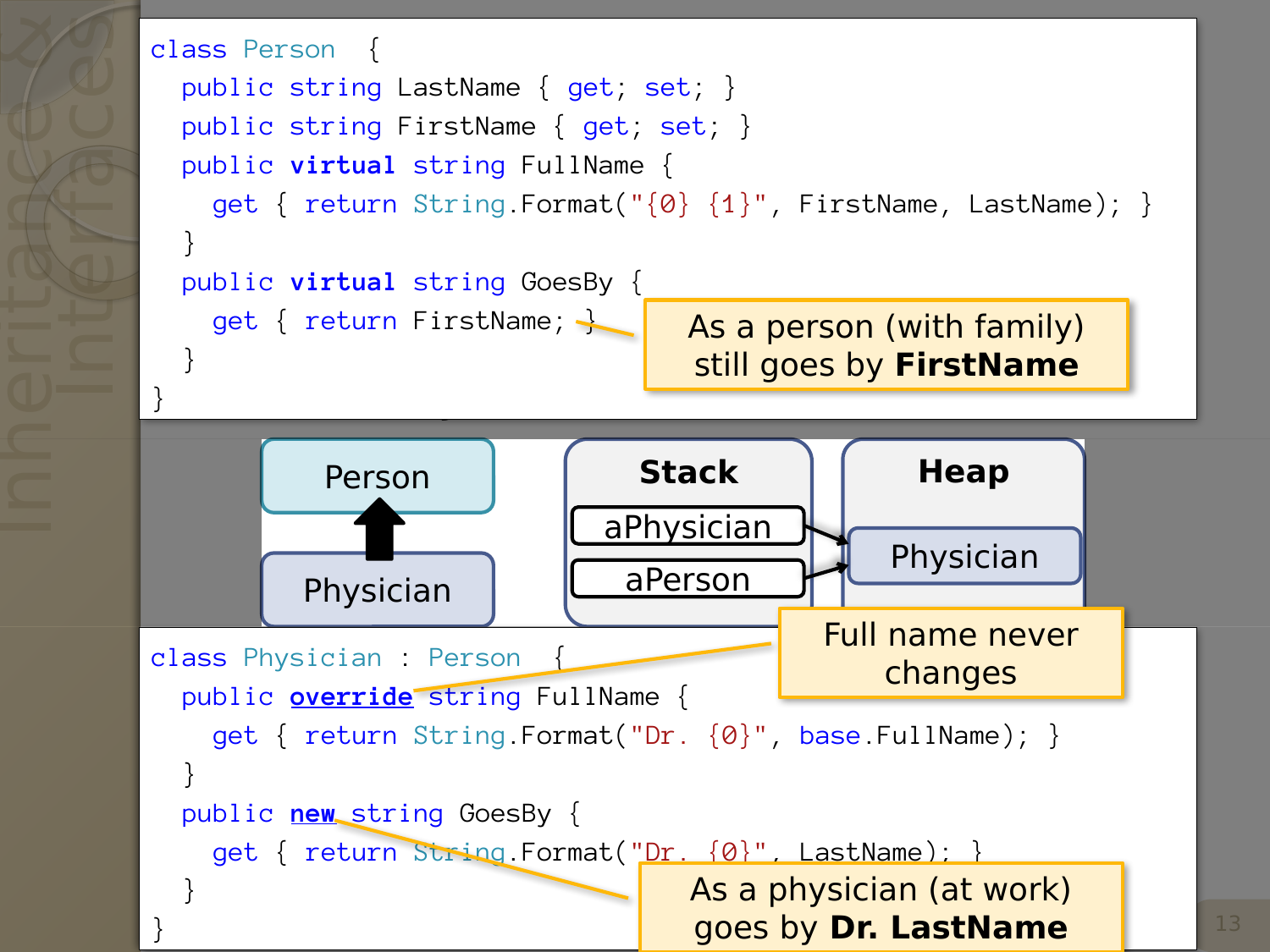

class Person  {
  public string LastName { get; set; }
  public string FirstName { get; set; }
  public virtual string FullName {
    get { return String.Format("{0} {1}", FirstName, LastName); }
  }
  public virtual string GoesBy {
    get { return FirstName; }
  }
}
# Choosing new vs. override
Is the member virtual?
Does the result depend on how the object is referenced?
As a person (with family) still goes by FirstName

Person
Stack
Heap

aPhysician
Physician
Physician
aPerson
Full name never changes

class Physician : Person  {
  public override string FullName {
    get { return String.Format("Dr. {0}", base.FullName); }
  }
  public new string GoesBy {
    get { return String.Format("Dr. {0}", LastName); }
  }
}
As a physician (at work) goes by Dr. LastName
13